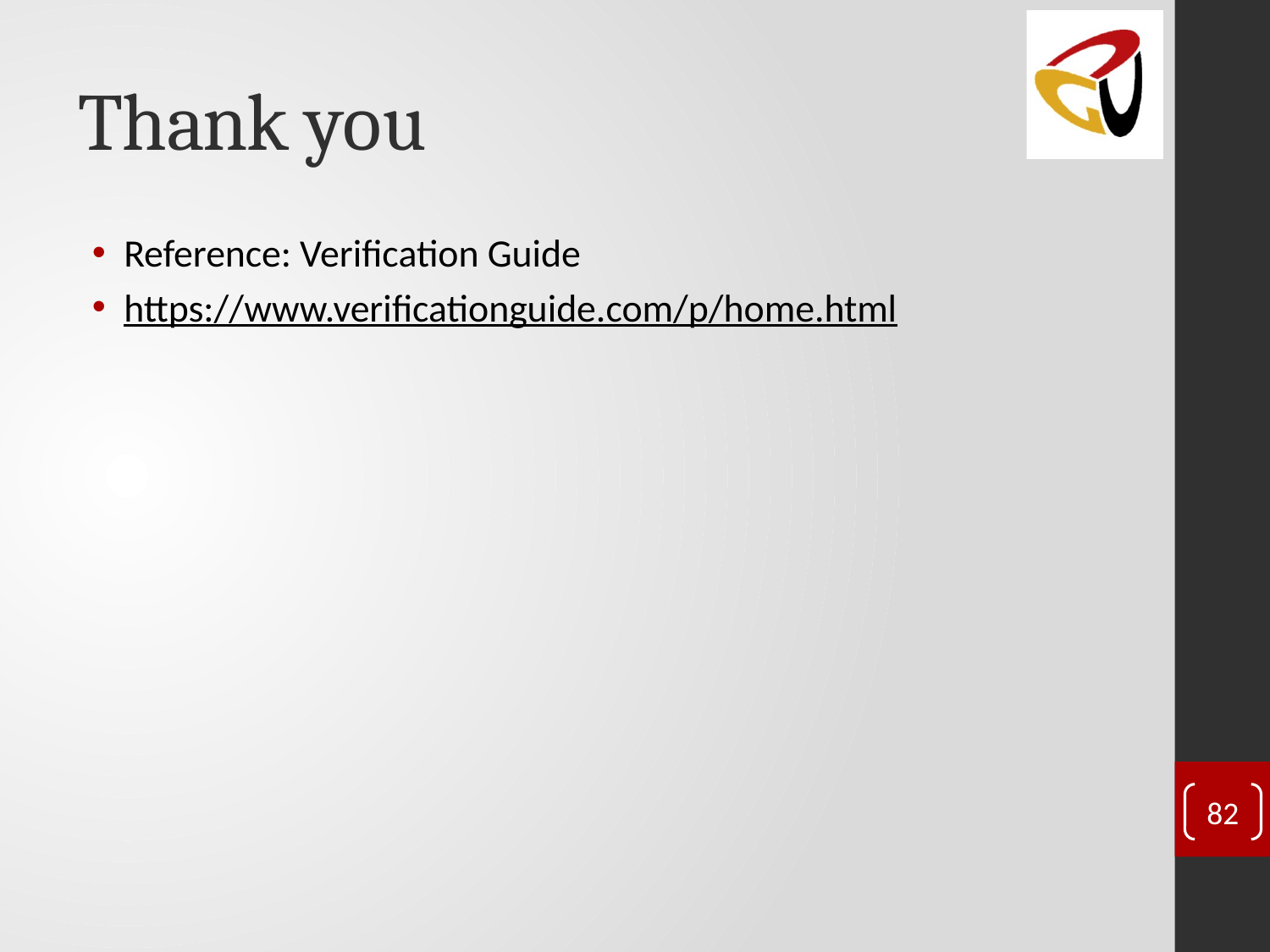

# Thank you
Reference: Verification Guide
https://www.verificationguide.com/p/home.html
82